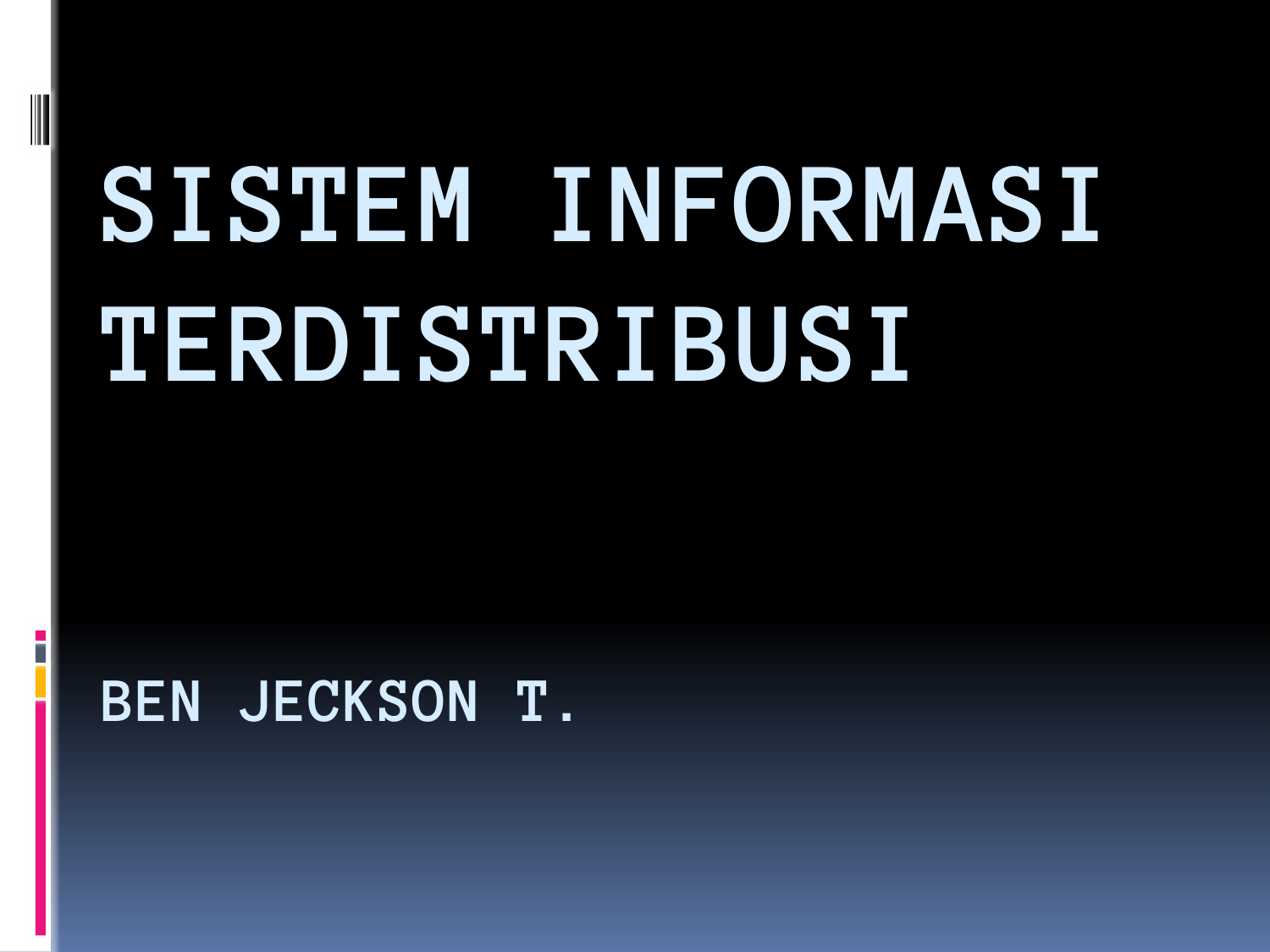

# SISTEM INFORMASI TERDISTRIBUSI Ben Jeckson T.